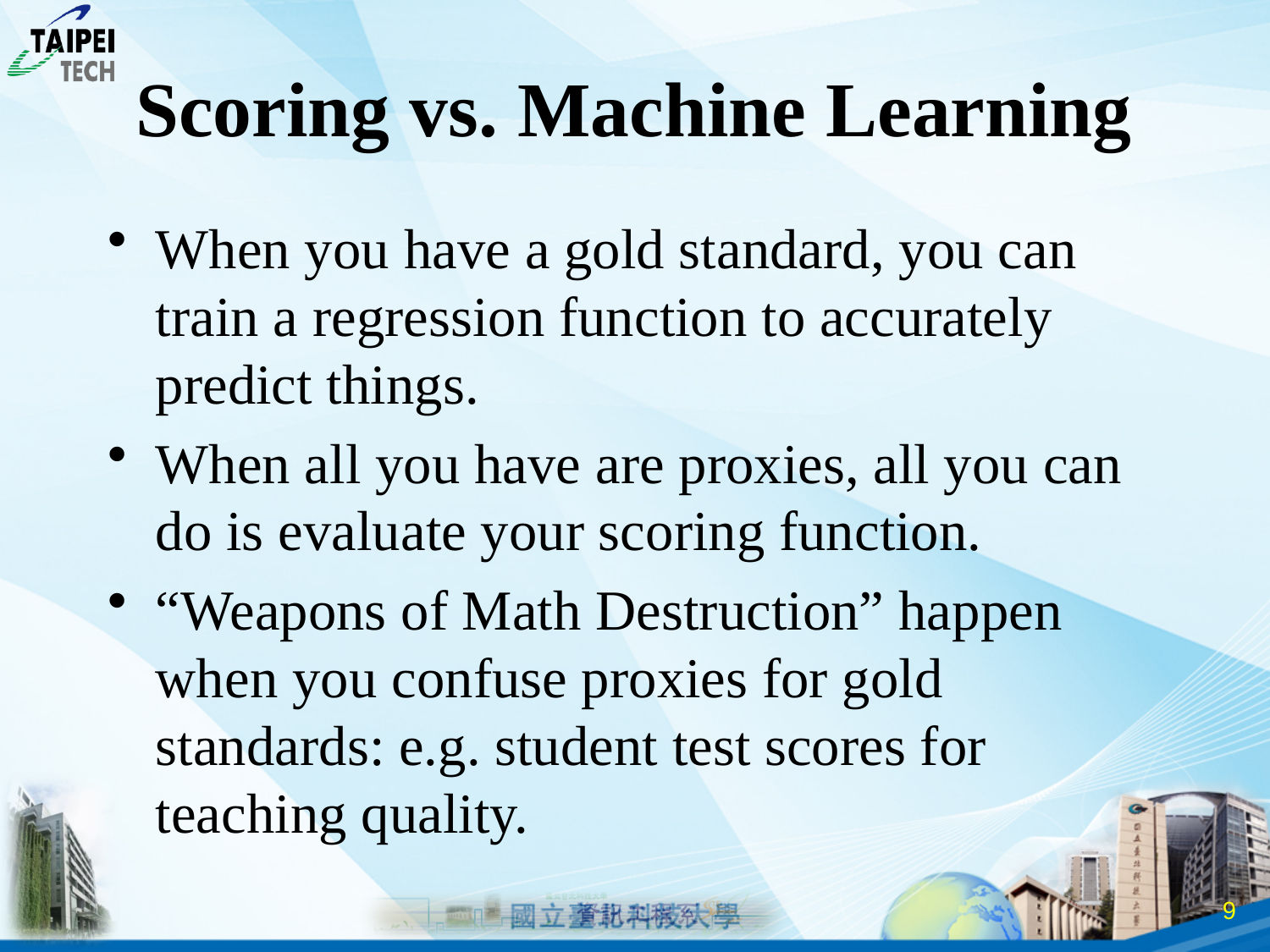

# Scoring vs. Machine Learning
When you have a gold standard, you can train a regression function to accurately predict things.
When all you have are proxies, all you can do is evaluate your scoring function.
“Weapons of Math Destruction” happen when you confuse proxies for gold standards: e.g. student test scores for teaching quality.

9